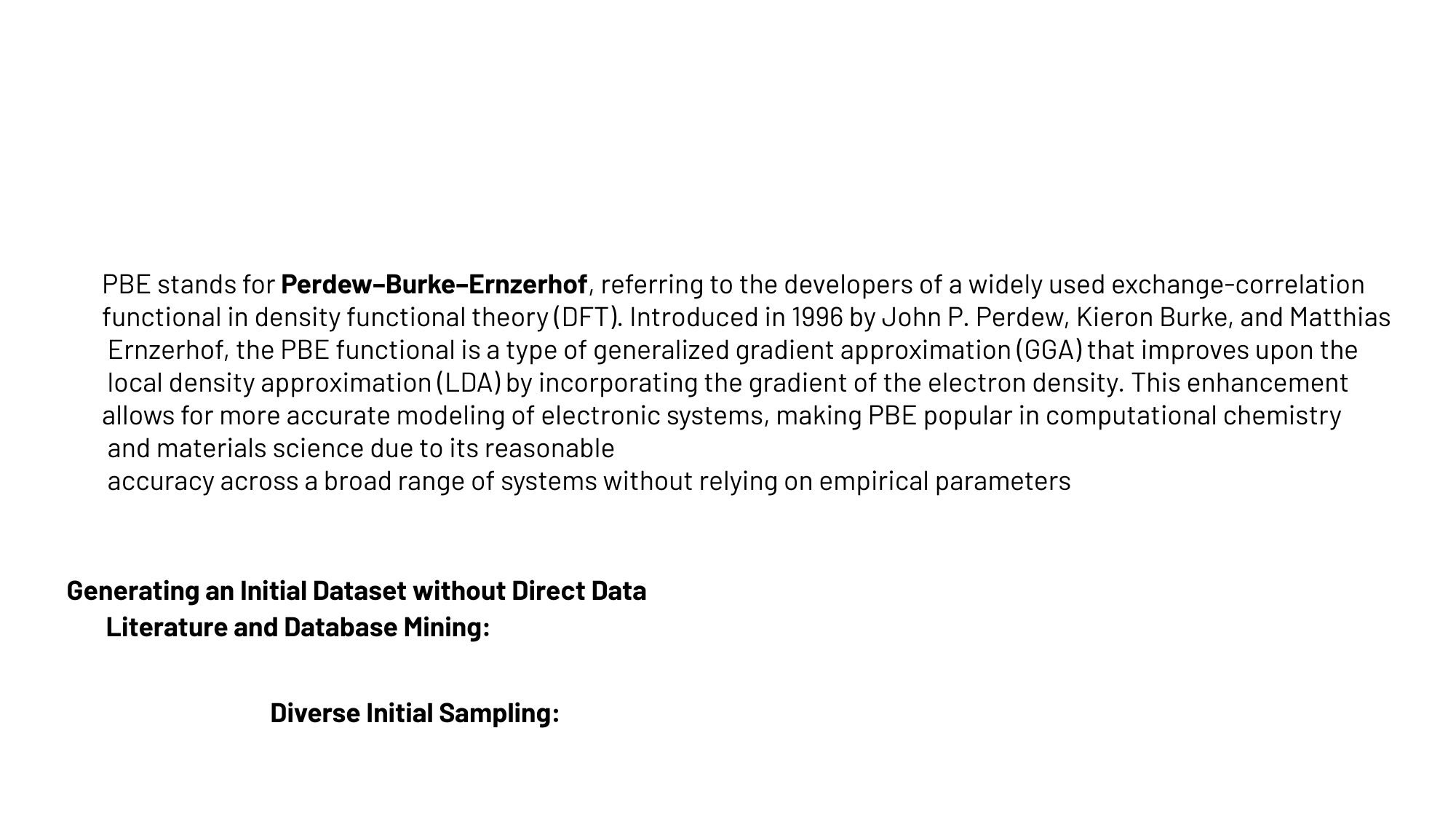

PBE stands for Perdew–Burke–Ernzerhof, referring to the developers of a widely used exchange-correlation
functional in density functional theory (DFT). Introduced in 1996 by John P. Perdew, Kieron Burke, and Matthias
 Ernzerhof, the PBE functional is a type of generalized gradient approximation (GGA) that improves upon the
 local density approximation (LDA) by incorporating the gradient of the electron density. This enhancement
allows for more accurate modeling of electronic systems, making PBE popular in computational chemistry
 and materials science due to its reasonable
 accuracy across a broad range of systems without relying on empirical parameters
Generating an Initial Dataset without Direct Data
Literature and Database Mining:
Diverse Initial Sampling: